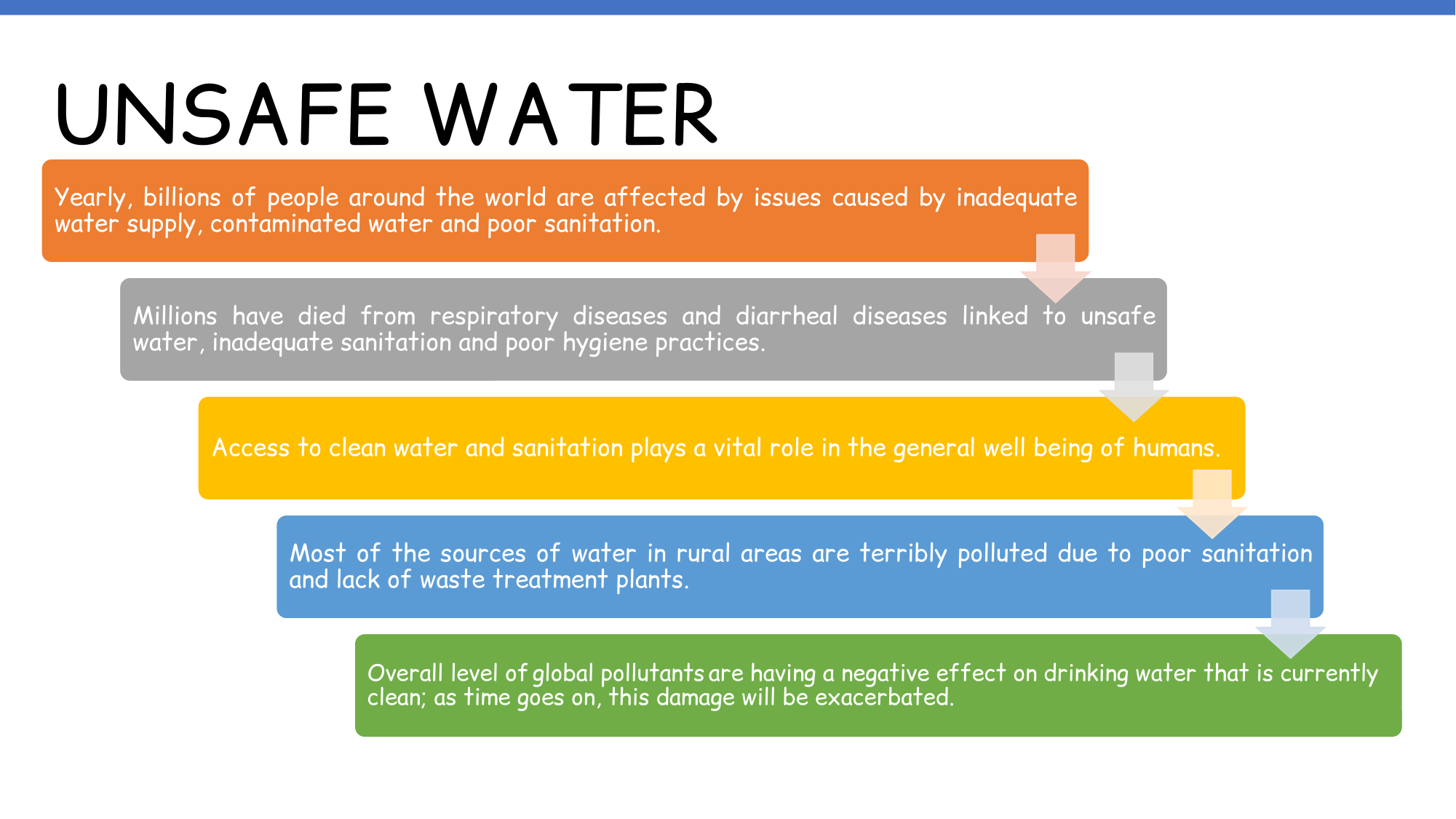

# UNSAFE WATER
Yearly, billions of people around the world are affected by issues caused by inadequate water supply, contaminated water and poor sanitation.
Millions have died from respiratory diseases and diarrheal diseases linked to unsafe water, inadequate sanitation and poor hygiene practices.
Access to clean water and sanitation plays a vital role in the general well being of humans.
Most of the sources of water in rural areas are terribly polluted due to poor sanitation and lack of waste treatment plants.
Overall level of global pollutants are having a negative effect on drinking water that is currently clean; as time goes on, this damage will be exacerbated.